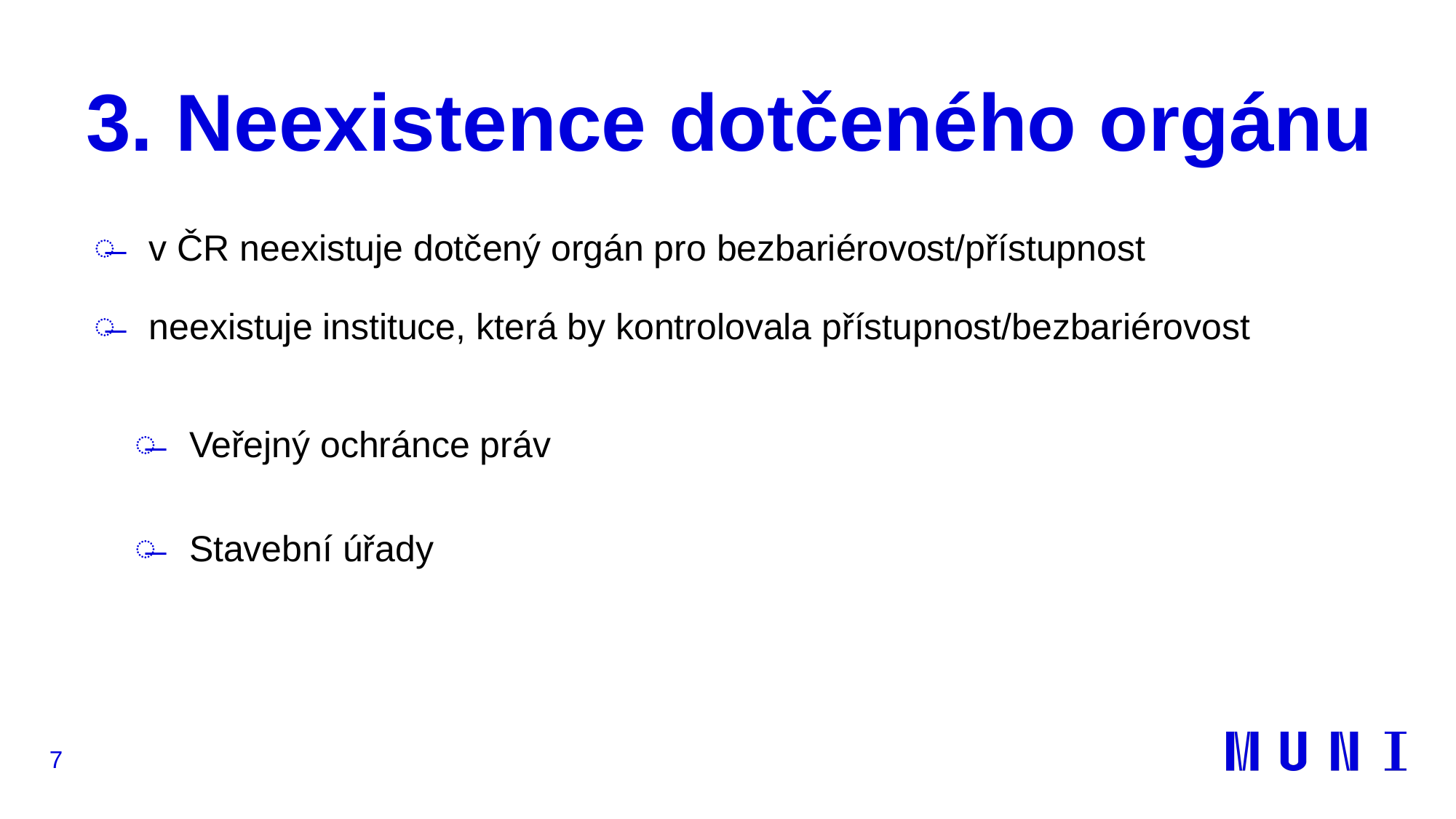

# 3. Neexistence dotčeného orgánu
v ČR neexistuje dotčený orgán pro bezbariérovost/přístupnost

neexistuje instituce, která by kontrolovala přístupnost/bezbariérovost

Veřejný ochránce práv

Stavební úřady

7